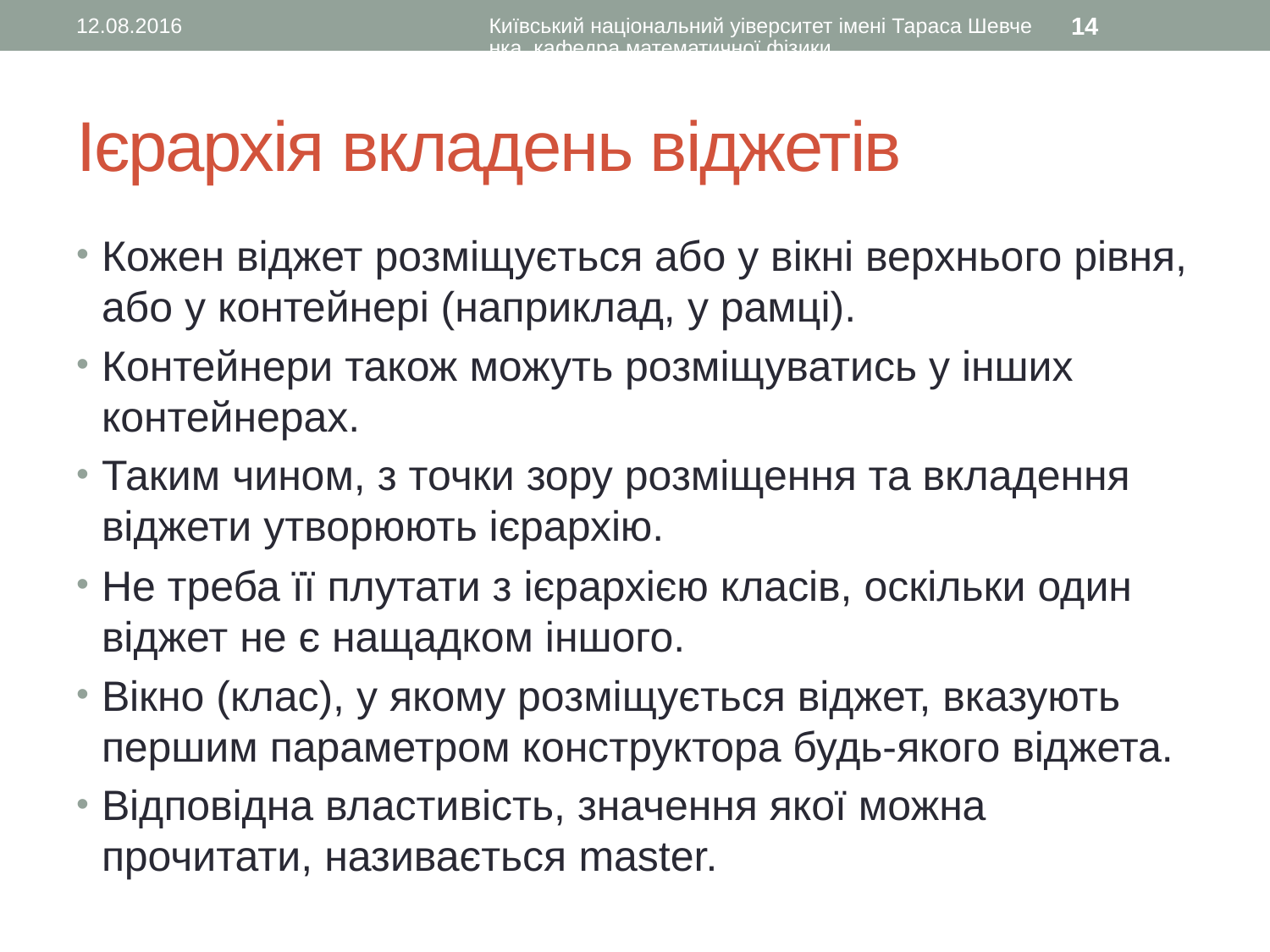

12.08.2016
Київський національний уіверситет імені Тараса Шевченка, кафедра математичної фізики
14
# Ієрархія вкладень віджетів
Кожен віджет розміщується або у вікні верхнього рівня, або у контейнері (наприклад, у рамці).
Контейнери також можуть розміщуватись у інших контейнерах.
Таким чином, з точки зору розміщення та вкладення віджети утворюють ієрархію.
Не треба її плутати з ієрархією класів, оскільки один віджет не є нащадком іншого.
Вікно (клас), у якому розміщується віджет, вказують першим параметром конструктора будь-якого віджета.
Відповідна властивість, значення якої можна прочитати, називається master.